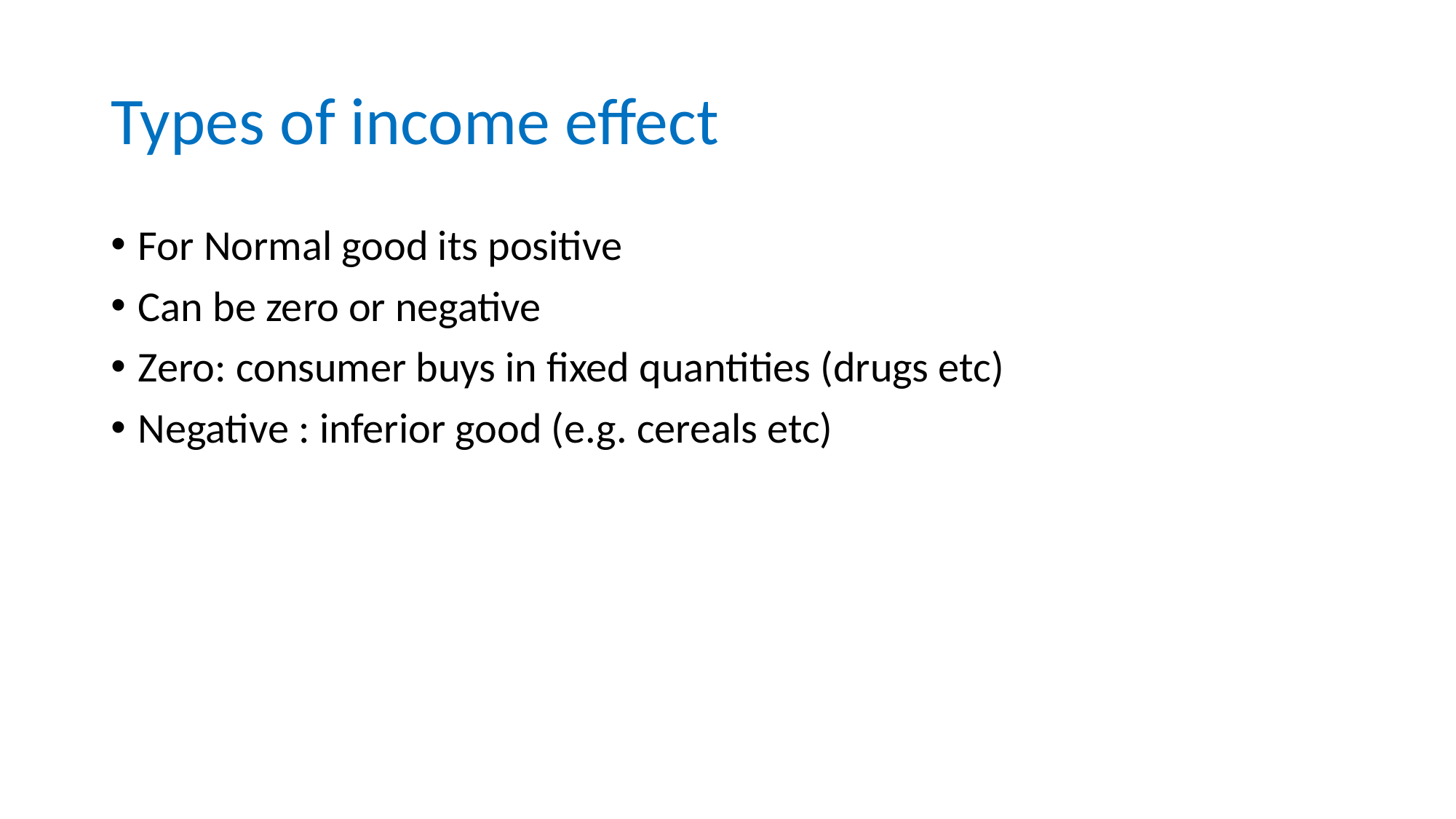

# Types of income effect
For Normal good its positive
Can be zero or negative
Zero: consumer buys in fixed quantities (drugs etc)
Negative : inferior good (e.g. cereals etc)